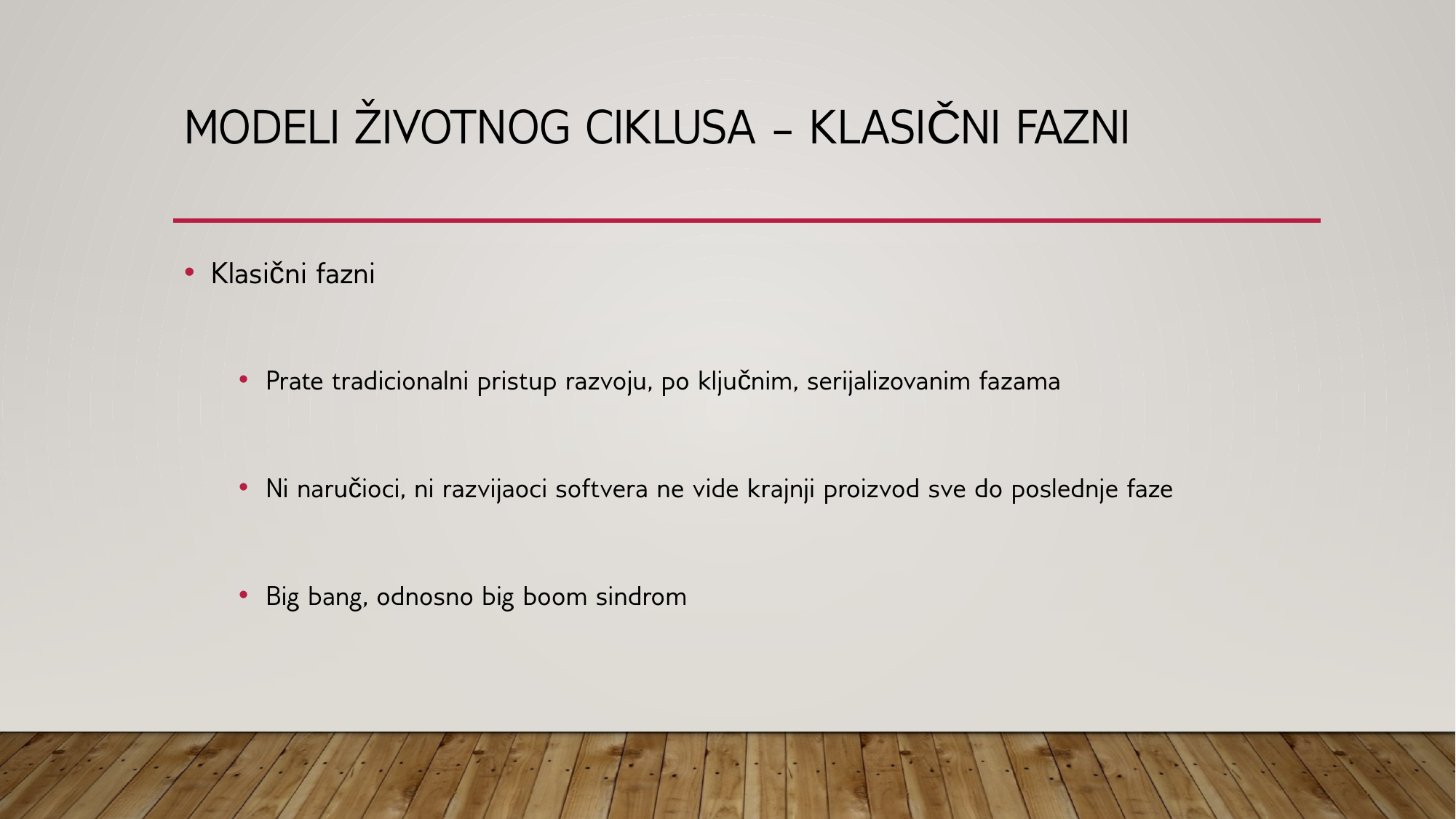

# Modeli životnog ciklusa – klasični fazni
Klasični fazni

Prate tradicionalni pristup razvoju, po ključnim, serijalizovanim fazama

Ni naručioci, ni razvijaoci softvera ne vide krajnji proizvod sve do poslednje faze

Big bang, odnosno big boom sindrom